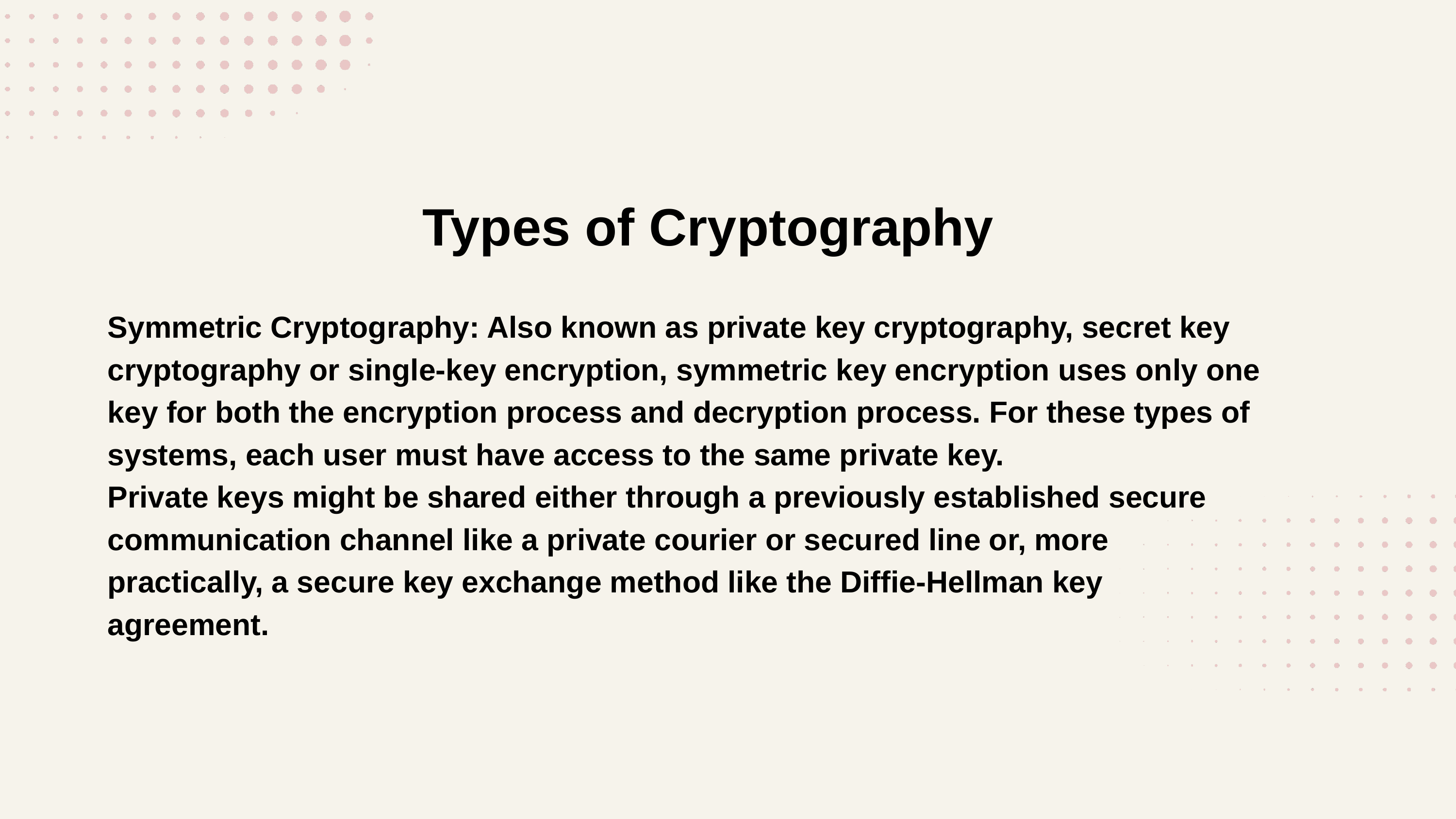

Types of Cryptography

Symmetric Cryptography: Also known as private key cryptography, secret key cryptography or single-key encryption, symmetric key encryption uses only one key for both the encryption process and decryption process. For these types of systems, each user must have access to the same private key.
Private keys might be shared either through a previously established secure communication channel like a private courier or secured line or, more practically, a secure key exchange method like the Diffie-Hellman key agreement.